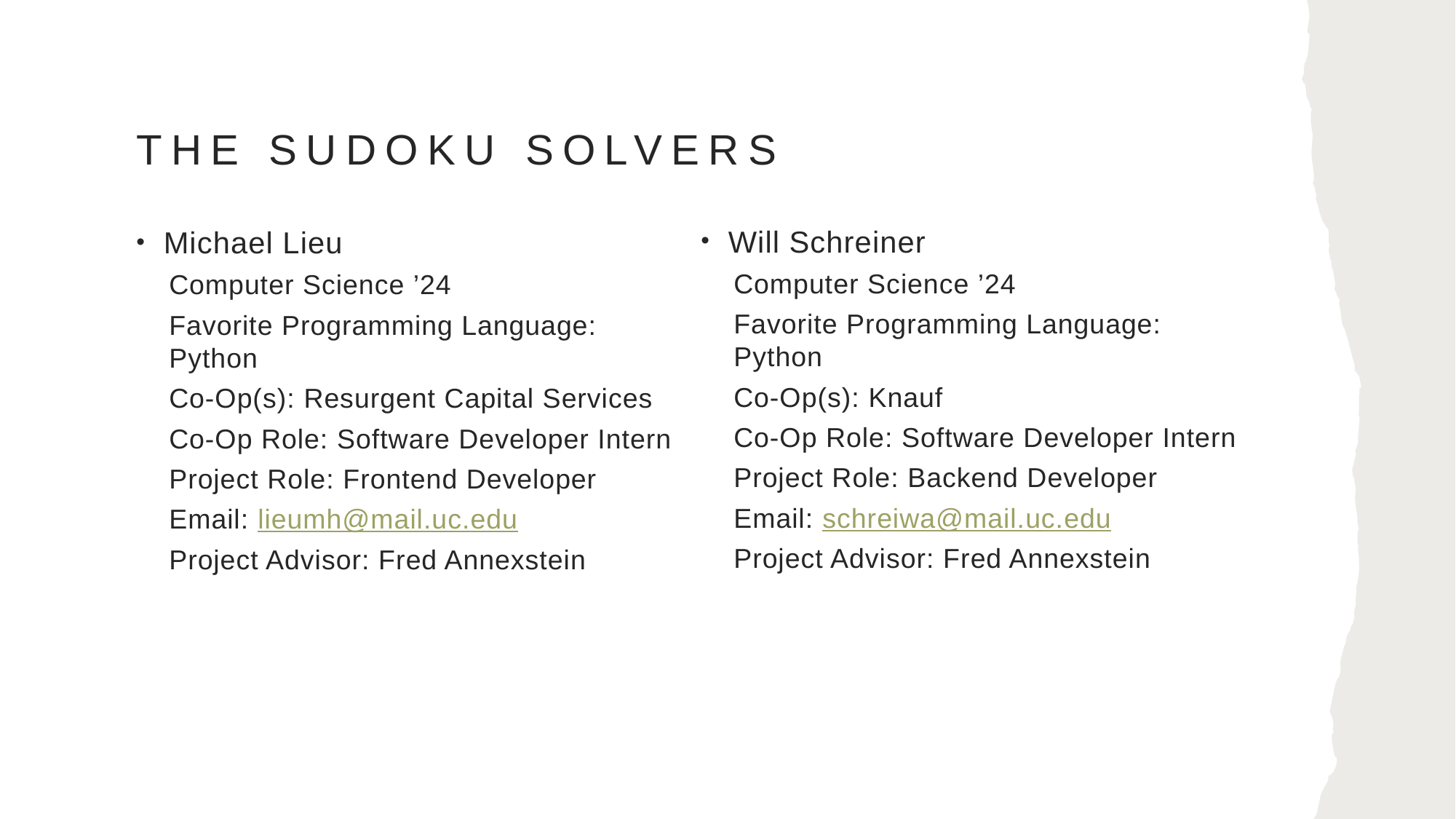

# The Sudoku Solvers
Will Schreiner
Computer Science ’24
Favorite Programming Language: Python
Co-Op(s): Knauf
Co-Op Role: Software Developer Intern
Project Role: Backend Developer
Email: schreiwa@mail.uc.edu
Project Advisor: Fred Annexstein
Michael Lieu
Computer Science ’24
Favorite Programming Language: Python
Co-Op(s): Resurgent Capital Services
Co-Op Role: Software Developer Intern
Project Role: Frontend Developer
Email: lieumh@mail.uc.edu
Project Advisor: Fred Annexstein